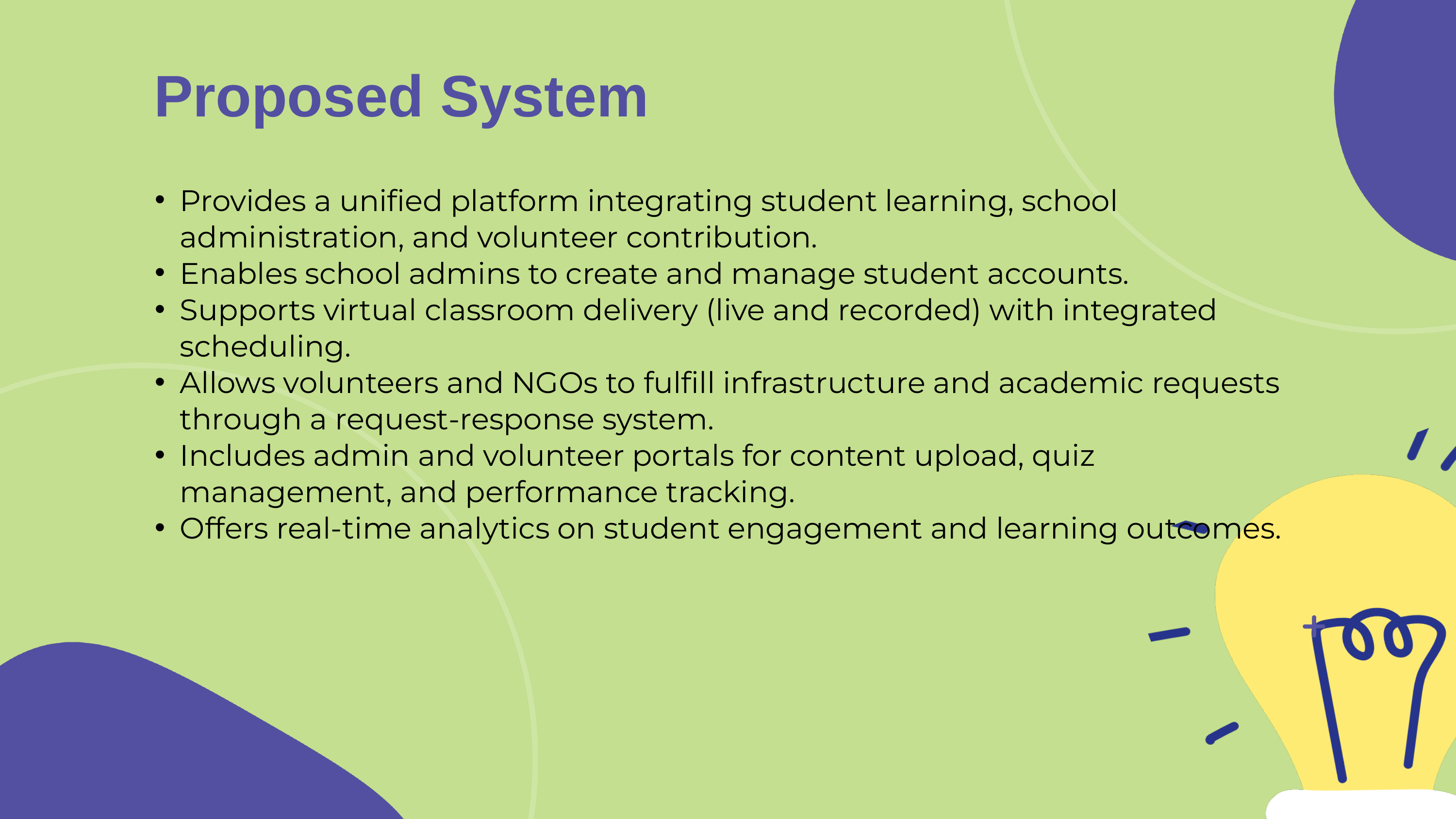

Proposed System

Provides a unified platform integrating student learning, school administration, and volunteer contribution.
Enables school admins to create and manage student accounts.
Supports virtual classroom delivery (live and recorded) with integrated scheduling.
Allows volunteers and NGOs to fulfill infrastructure and academic requests through a request-response system.
Includes admin and volunteer portals for content upload, quiz management, and performance tracking.
Offers real-time analytics on student engagement and learning outcomes.